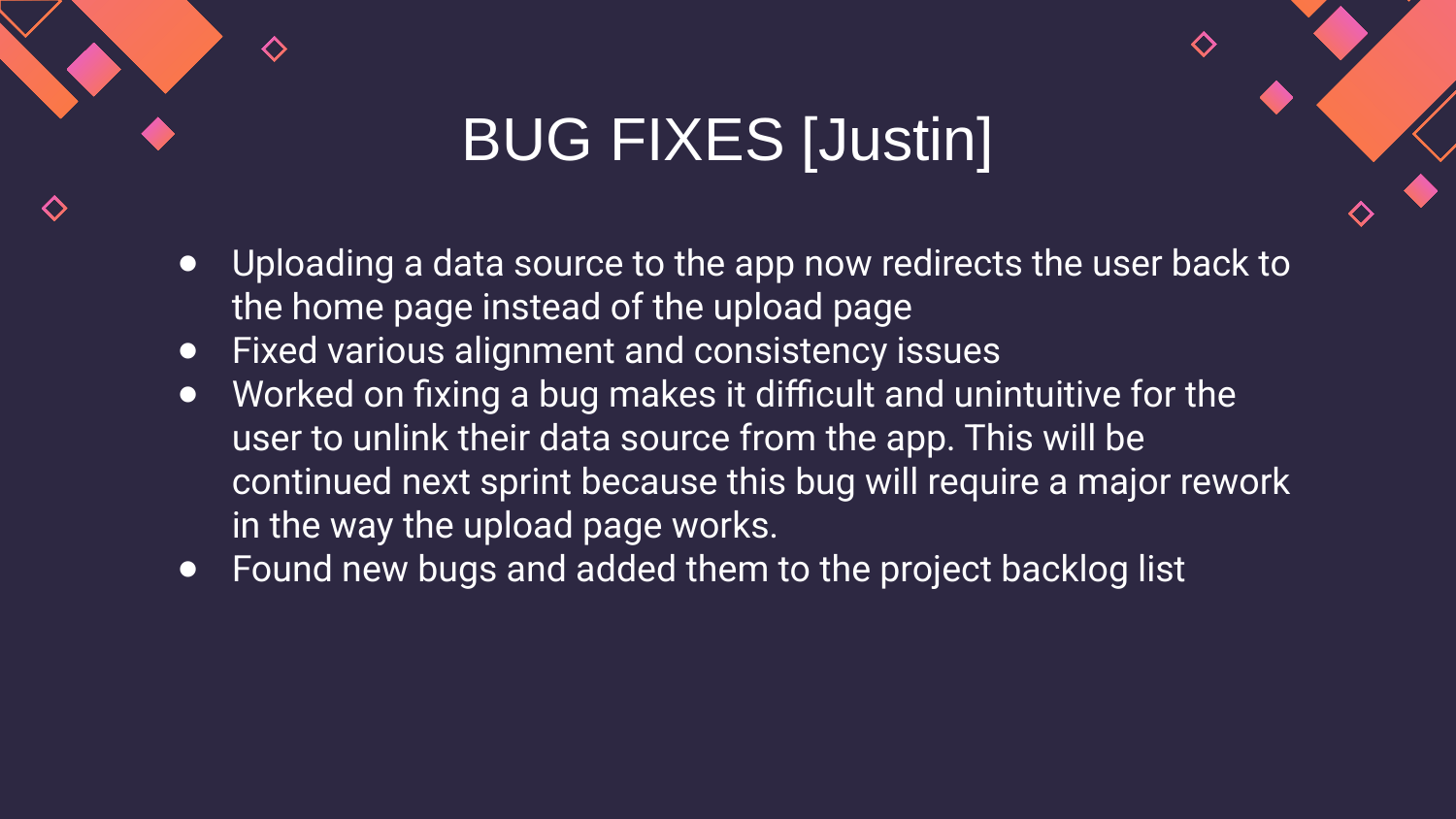

# BUG FIXES [Justin]
Uploading a data source to the app now redirects the user back to the home page instead of the upload page
Fixed various alignment and consistency issues
Worked on fixing a bug makes it difficult and unintuitive for the user to unlink their data source from the app. This will be continued next sprint because this bug will require a major rework in the way the upload page works.
Found new bugs and added them to the project backlog list